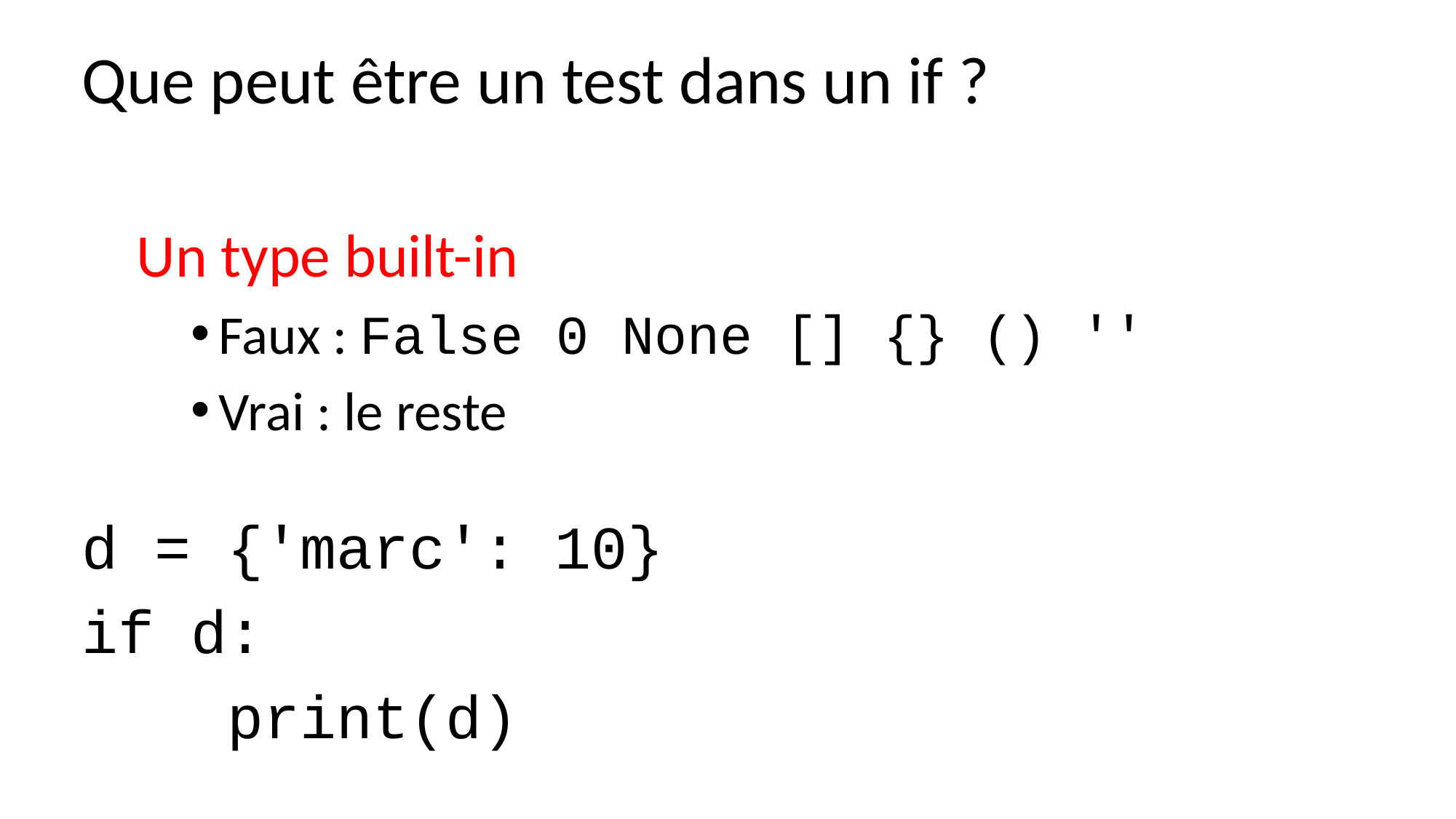

Que peut être un test dans un if ?

Un type built-in
Faux : False 0 None [] {} () ''
Vrai : le reste

d = {'marc': 10}
if d:
    print(d)